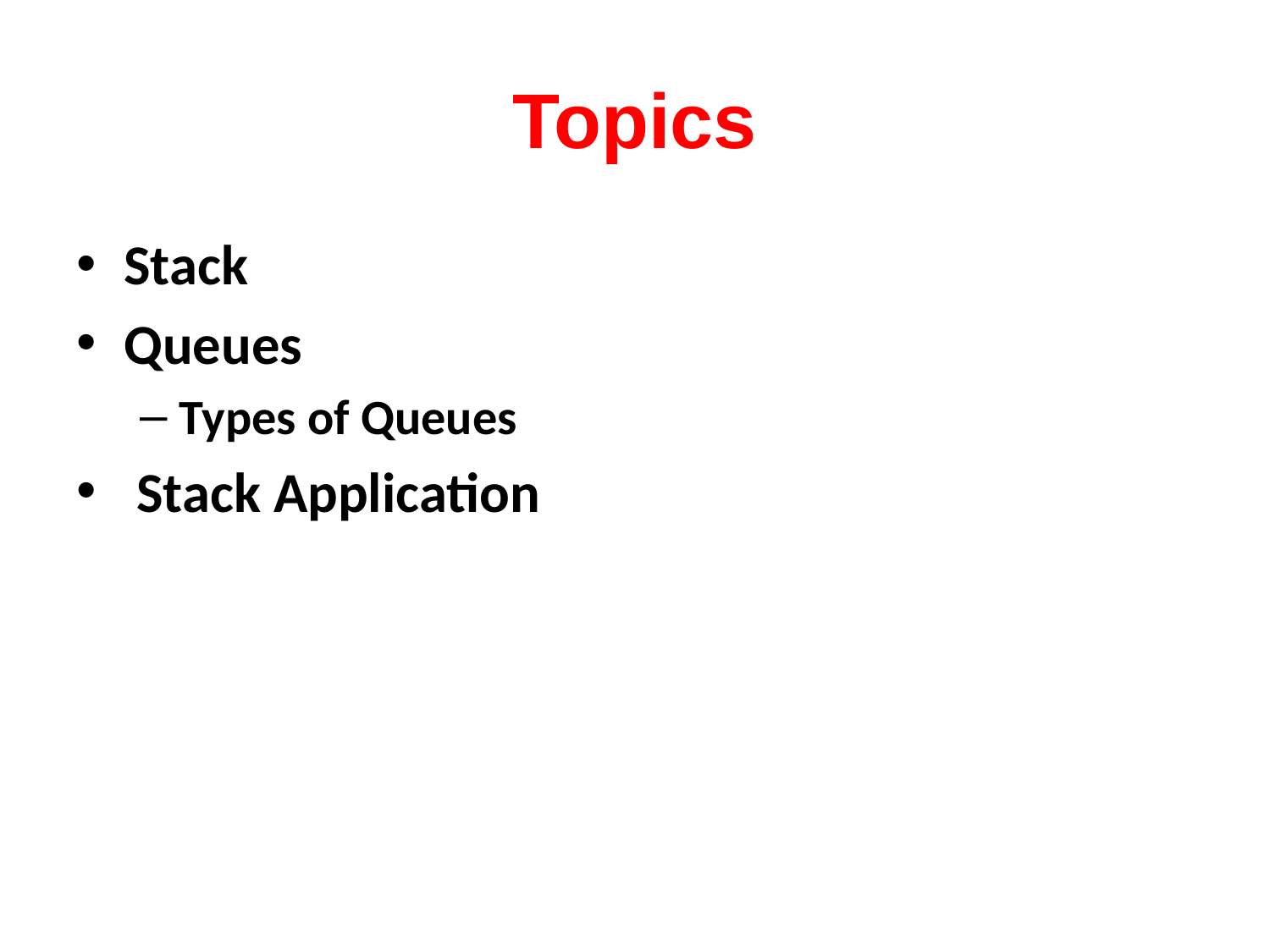

# Topics
Stack
Queues
Types of Queues
 Stack Application